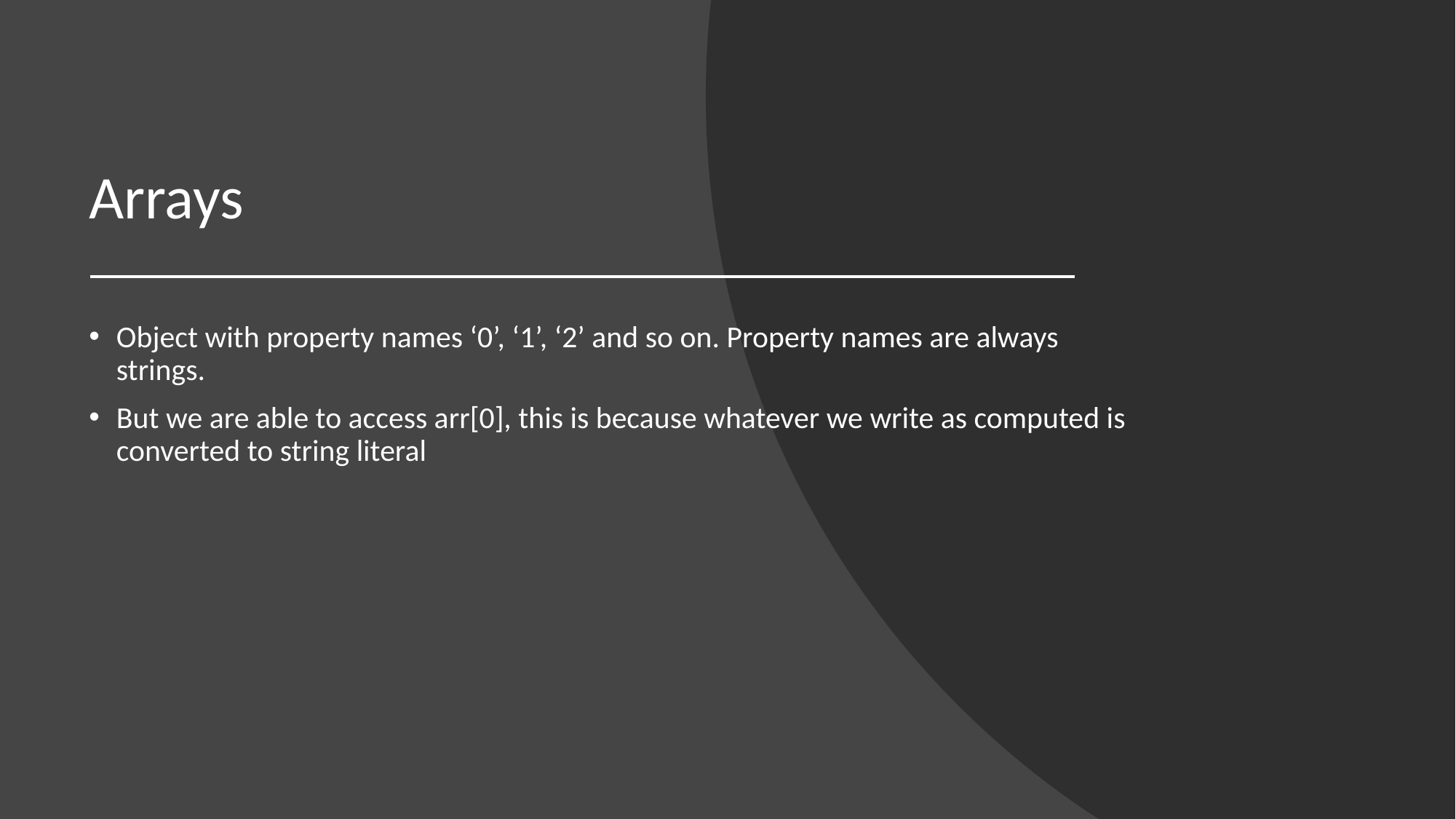

# Arrays
Object with property names ‘0’, ‘1’, ‘2’ and so on. Property names are always strings.
But we are able to access arr[0], this is because whatever we write as computed is converted to string literal